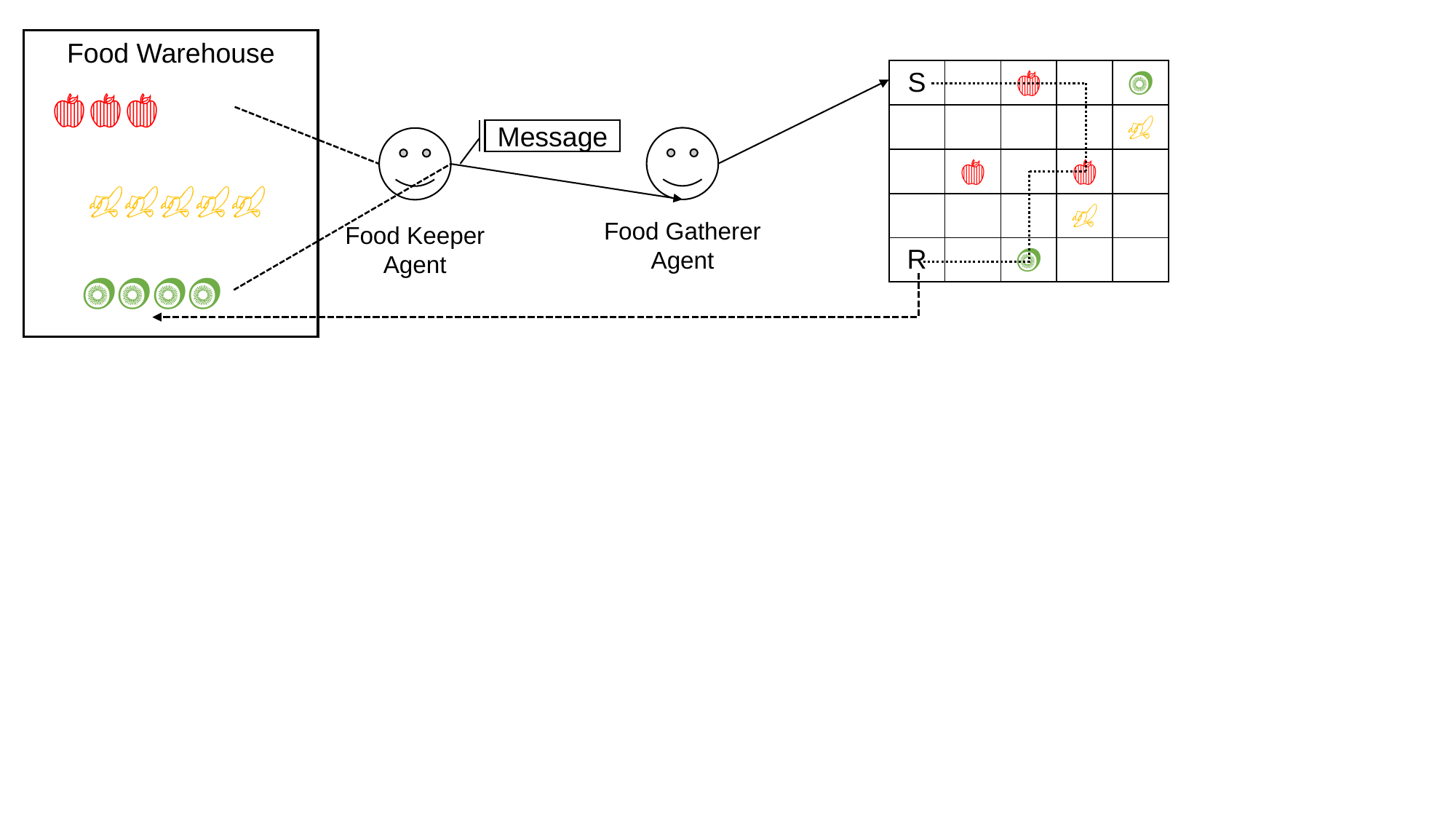

Food Warehouse
| S |  | 🍎 |  | 🥝 |
| --- | --- | --- | --- | --- |
|  |  |  |  | 🍌 |
|  | 🍎 |  | 🍎 |  |
|  |  |  | 🍌 |  |
| R |  | 🥝 |  |  |
🍎🍎🍎
Message

Food Gatherer
Agent

Food Keeper
Agent
🍌🍌🍌🍌🍌
🥝🥝🥝🥝